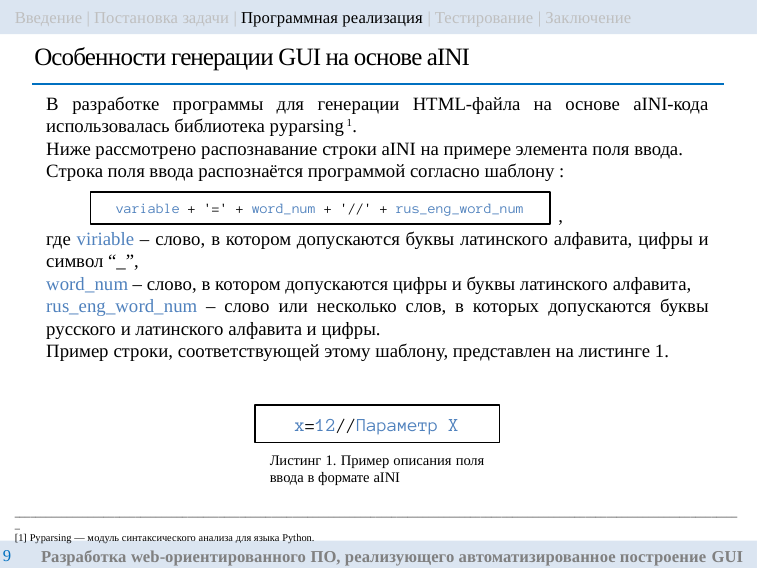

Введение | Постановка задачи | Программная реализация | Тестирование | Заключение
Особенности генерации GUI на основе aINI
В разработке программы для генерации HTML-файла на основе aINI-кода использовалась библиотека pyparsing 1.
Ниже рассмотрено распознавание строки aINI на примере элемента поля ввода.
Строка поля ввода распознаётся программой согласно шаблону :

,
где viriable – слово, в котором допускаются буквы латинского алфавита, цифры и символ “_”,
word_num – слово, в котором допускаются цифры и буквы латинского алфавита,
rus_eng_word_num – слово или несколько слов, в которых допускаются буквы русского и латинского алфавита и цифры.
Пример строки, соответствующей этому шаблону, представлен на листинге 1.
variable + '=' + word_num + '//' + rus_eng_word_num
x=12//Параметр X
Листинг 1. Пример описания поля ввода в формате aINI
___________________________________________________________________________________________________________________________________________
[1] Pyparsing — модуль синтаксического анализа для языка Python.
Разработка web-ориентированного ПО, реализующего автоматизированное построение GUI
9